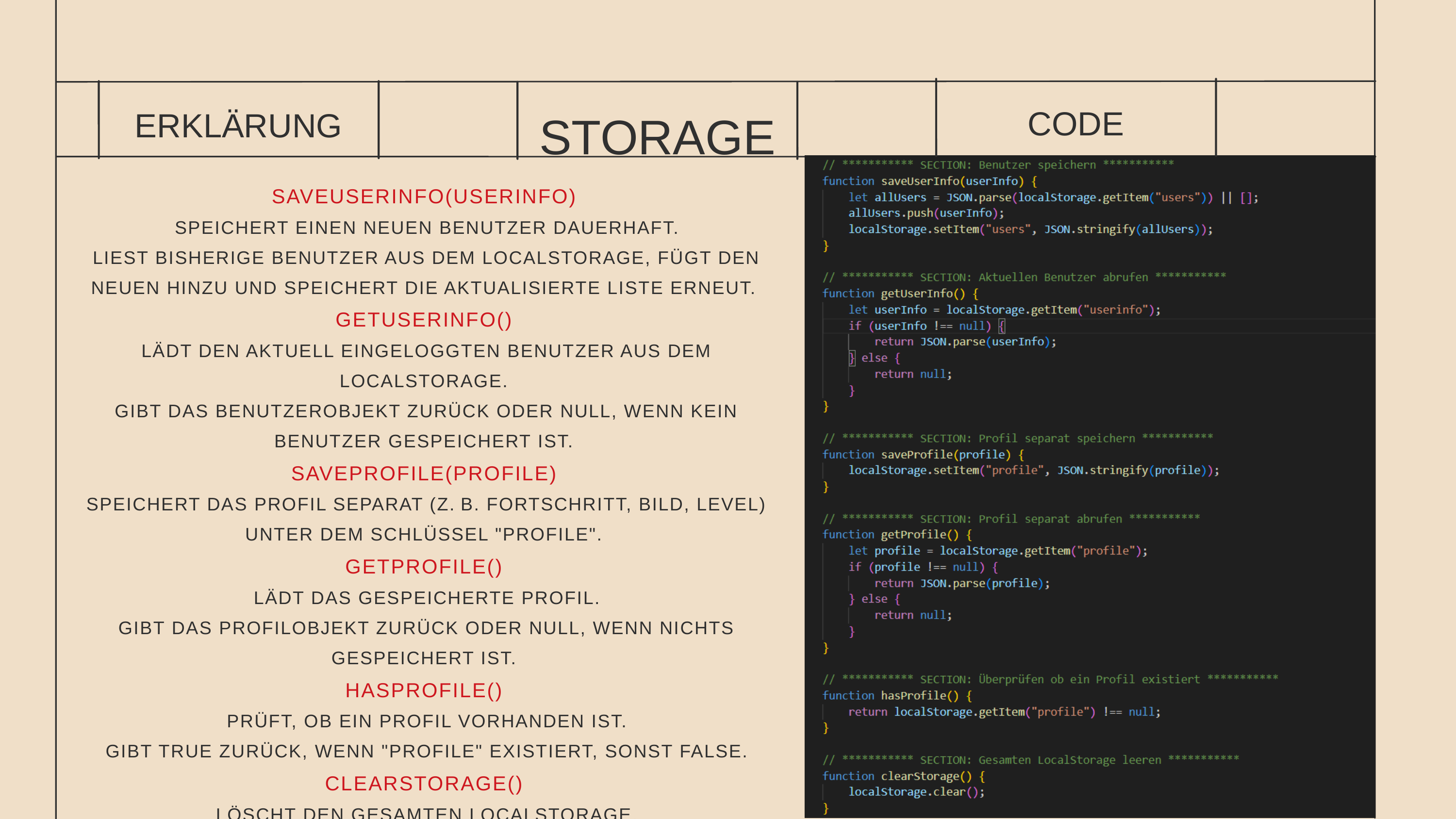

CODE

ERKLÄRUNG

STORAGE

SAVEUSERINFO(USERINFO)
 SPEICHERT EINEN NEUEN BENUTZER DAUERHAFT.
 LIEST BISHERIGE BENUTZER AUS DEM LOCALSTORAGE, FÜGT DEN NEUEN HINZU UND SPEICHERT DIE AKTUALISIERTE LISTE ERNEUT.
GETUSERINFO()
 LÄDT DEN AKTUELL EINGELOGGTEN BENUTZER AUS DEM LOCALSTORAGE.
 GIBT DAS BENUTZEROBJEKT ZURÜCK ODER NULL, WENN KEIN BENUTZER GESPEICHERT IST.
SAVEPROFILE(PROFILE)
 SPEICHERT DAS PROFIL SEPARAT (Z. B. FORTSCHRITT, BILD, LEVEL) UNTER DEM SCHLÜSSEL "PROFILE".
GETPROFILE()
 LÄDT DAS GESPEICHERTE PROFIL.
 GIBT DAS PROFILOBJEKT ZURÜCK ODER NULL, WENN NICHTS GESPEICHERT IST.
HASPROFILE()
 PRÜFT, OB EIN PROFIL VORHANDEN IST.
 GIBT TRUE ZURÜCK, WENN "PROFILE" EXISTIERT, SONST FALSE.
CLEARSTORAGE()
 LÖSCHT DEN GESAMTEN LOCALSTORAGE.
 ENTFERNT ALLE BENUTZERDATEN, PROFILE, BEWERTUNGEN ETC. – NÜTZLICH FÜR RESET ODER LOGOUT.